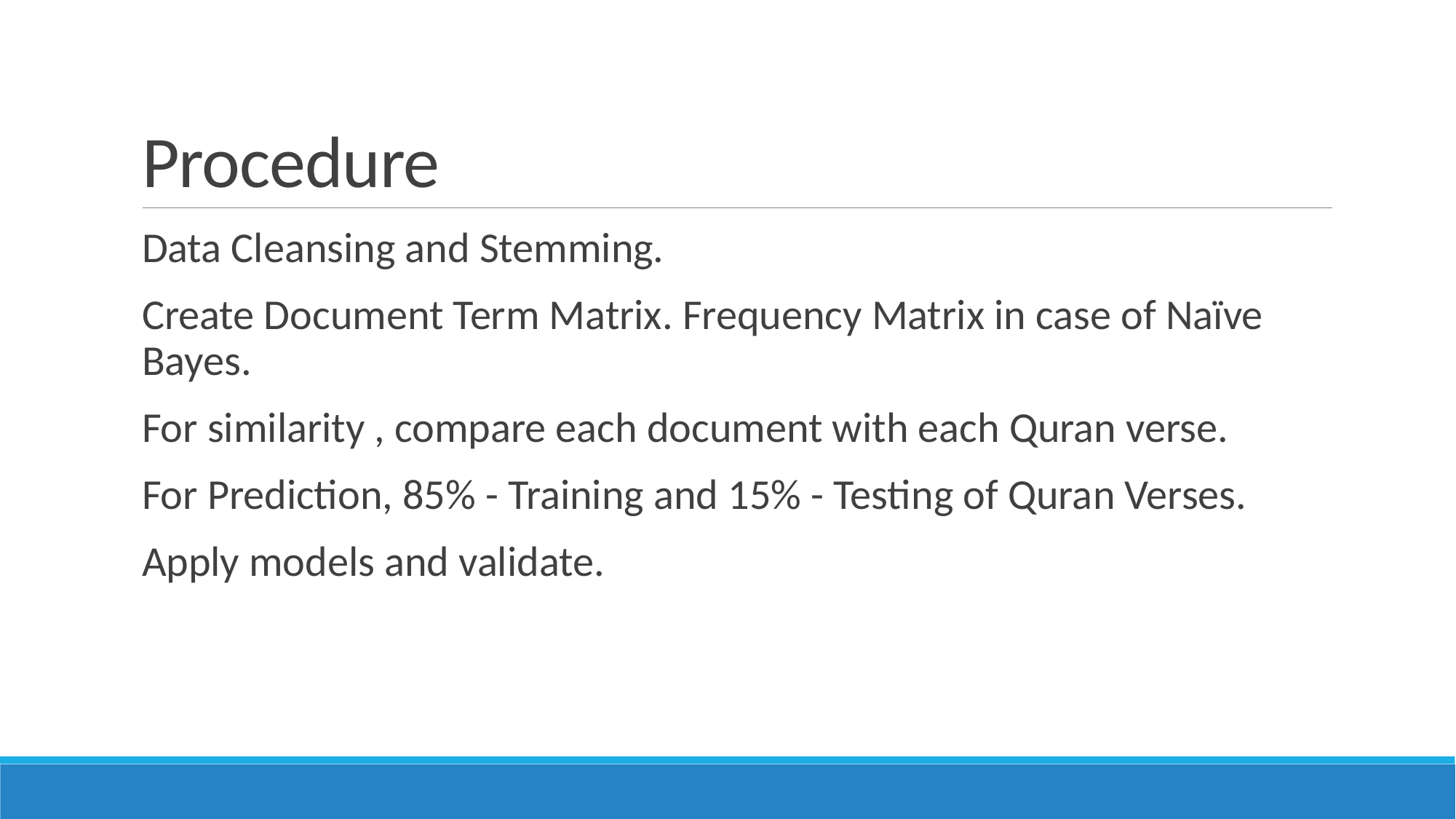

# Procedure
Data Cleansing and Stemming.
Create Document Term Matrix. Frequency Matrix in case of Naïve Bayes.
For similarity , compare each document with each Quran verse.
For Prediction, 85% - Training and 15% - Testing of Quran Verses.
Apply models and validate.